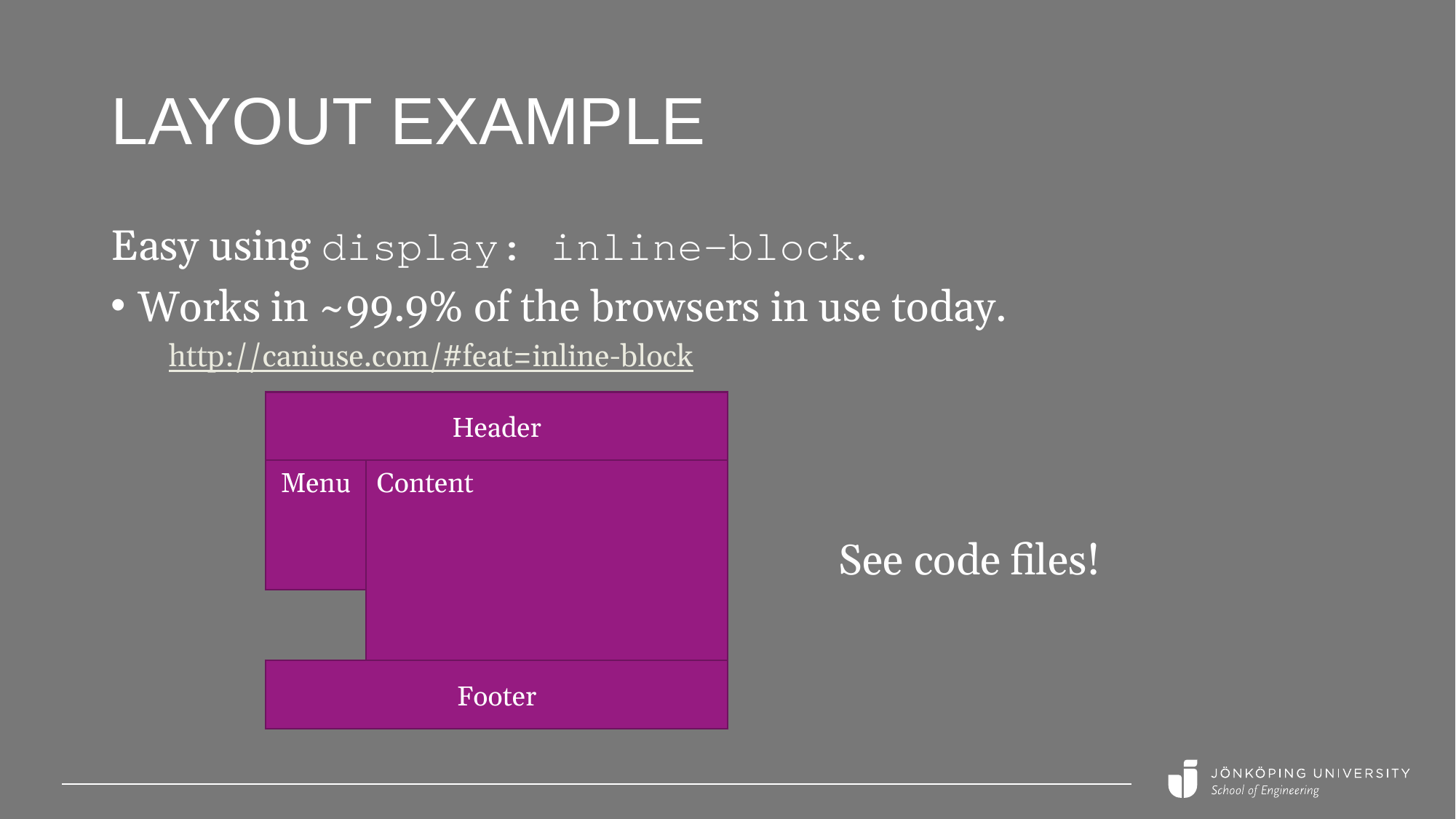

# Layout example
Easy using display: inline-block.
Works in ~99.9% of the browsers in use today.
   http://caniuse.com/#feat=inline-block
Header
Menu
Content
See code files!
Footer